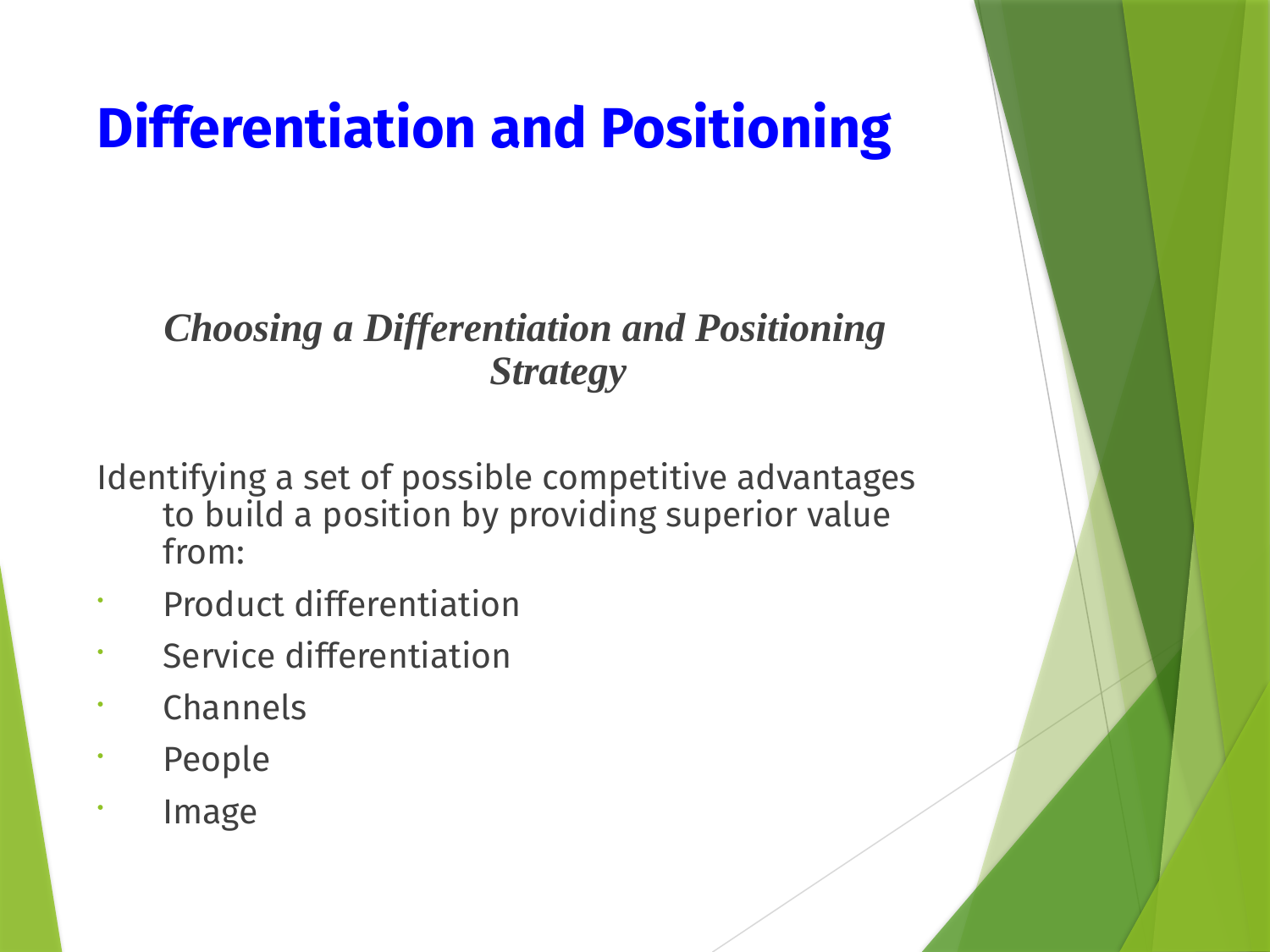

# Differentiation and Positioning
Choosing a Differentiation and Positioning Strategy

Identifying a set of possible competitive advantages to build a position by providing superior value from:
Product differentiation
Service differentiation
Channels
People
Image